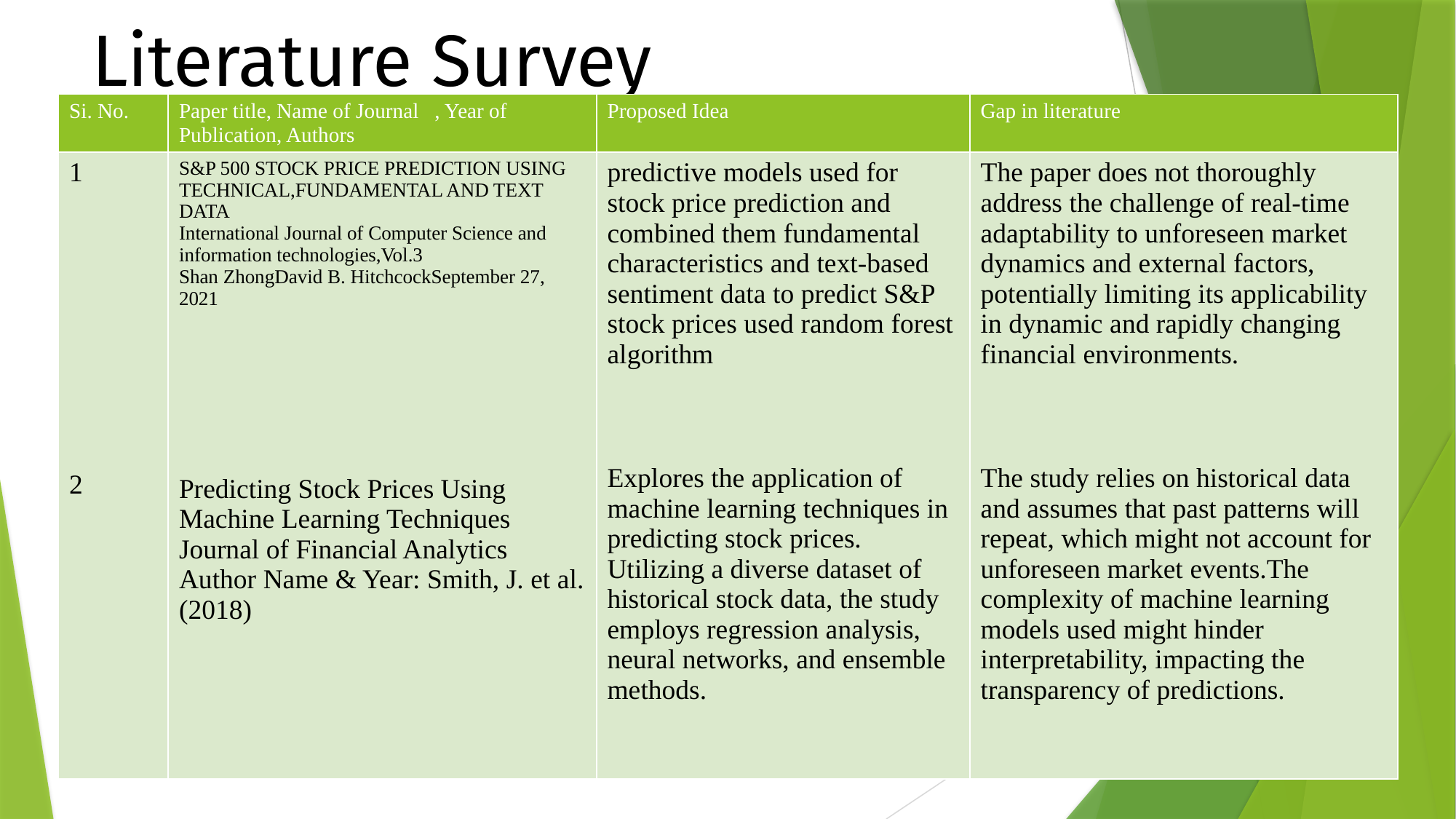

# Literature Survey
| Si. No. | Paper title, Name of Journal , Year of Publication, Authors | Proposed Idea | Gap in literature |
| --- | --- | --- | --- |
| 1 2 | S&P 500 STOCK PRICE PREDICTION USING TECHNICAL,FUNDAMENTAL AND TEXT DATA International Journal of Computer Science and information technologies,Vol.3 Shan ZhongDavid B. HitchcockSeptember 27, 2021 Predicting Stock Prices Using Machine Learning Techniques Journal of Financial Analytics Author Name & Year: Smith, J. et al. (2018) | predictive models used for stock price prediction and combined them fundamental characteristics and text-based sentiment data to predict S&P stock prices used random forest algorithm Explores the application of machine learning techniques in predicting stock prices. Utilizing a diverse dataset of historical stock data, the study employs regression analysis, neural networks, and ensemble methods. | The paper does not thoroughly address the challenge of real-time adaptability to unforeseen market dynamics and external factors, potentially limiting its applicability in dynamic and rapidly changing financial environments. The study relies on historical data and assumes that past patterns will repeat, which might not account for unforeseen market events.The complexity of machine learning models used might hinder interpretability, impacting the transparency of predictions. |